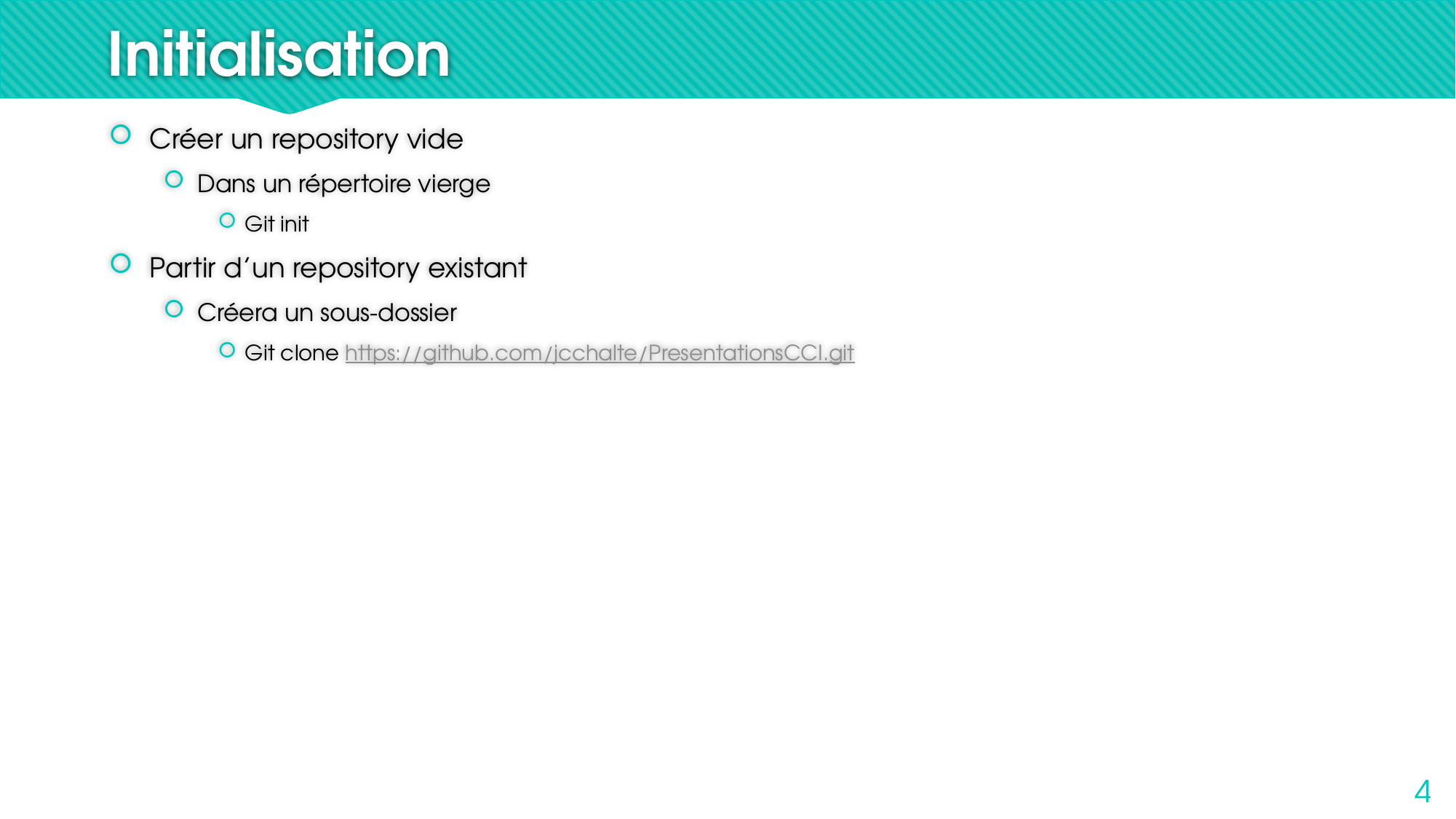

# Initialisation
Créer un repository vide
Dans un répertoire vierge
Git init
Partir d’un repository existant
Créera un sous-dossier
Git clone https://github.com/jcchalte/PresentationsCCI.git
4